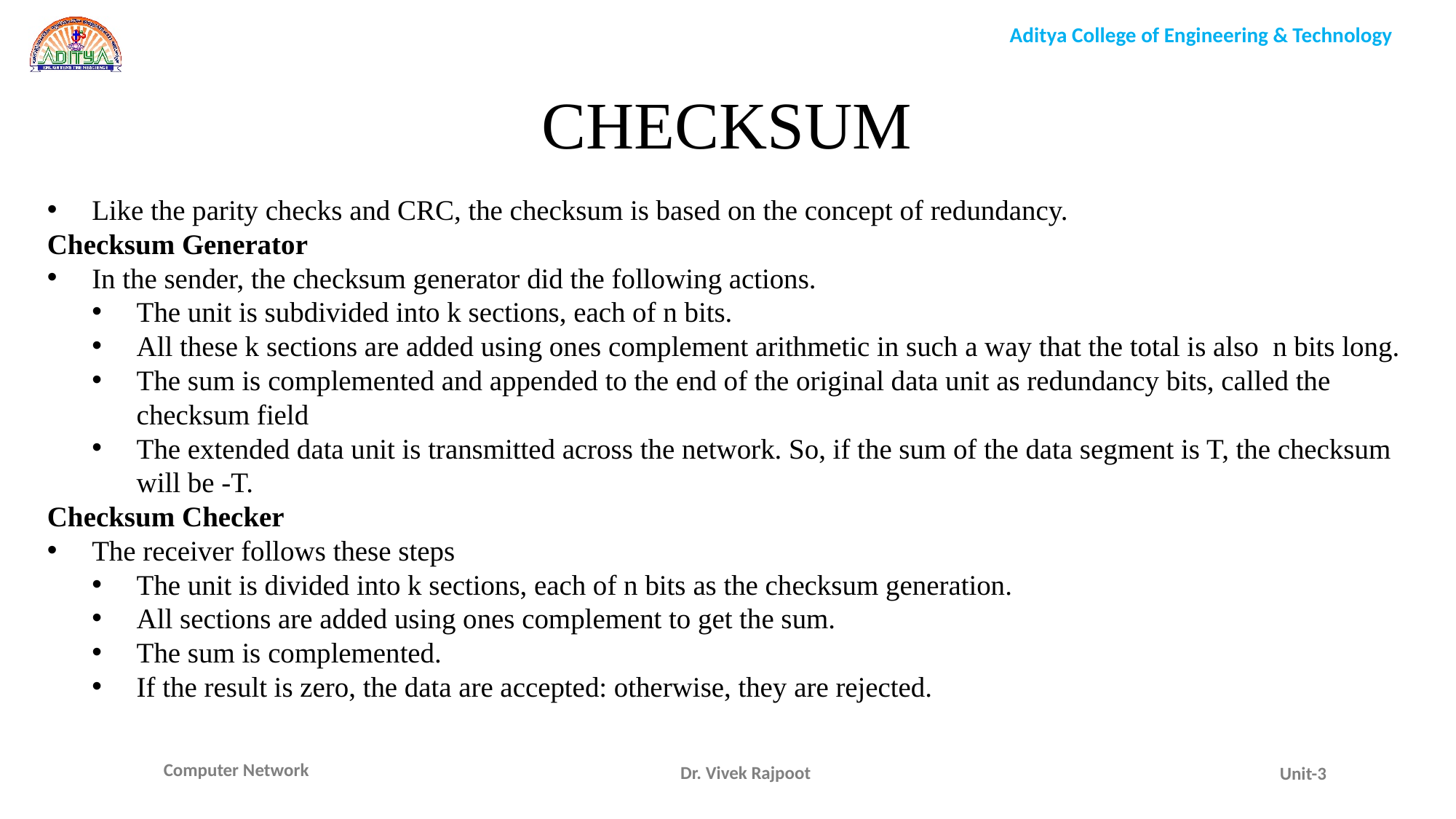

CHECKSUM
Like the parity checks and CRC, the checksum is based on the concept of redundancy.
Checksum Generator
In the sender, the checksum generator did the following actions.
The unit is subdivided into k sections, each of n bits.
All these k sections are added using ones complement arithmetic in such a way that the total is also  n bits long.
The sum is complemented and appended to the end of the original data unit as redundancy bits, called the checksum field
The extended data unit is transmitted across the network. So, if the sum of the data segment is T, the checksum will be -T.
Checksum Checker
The receiver follows these steps
The unit is divided into k sections, each of n bits as the checksum generation.
All sections are added using ones complement to get the sum.
The sum is complemented.
If the result is zero, the data are accepted: otherwise, they are rejected.

Dr. Vivek Rajpoot
Unit-3